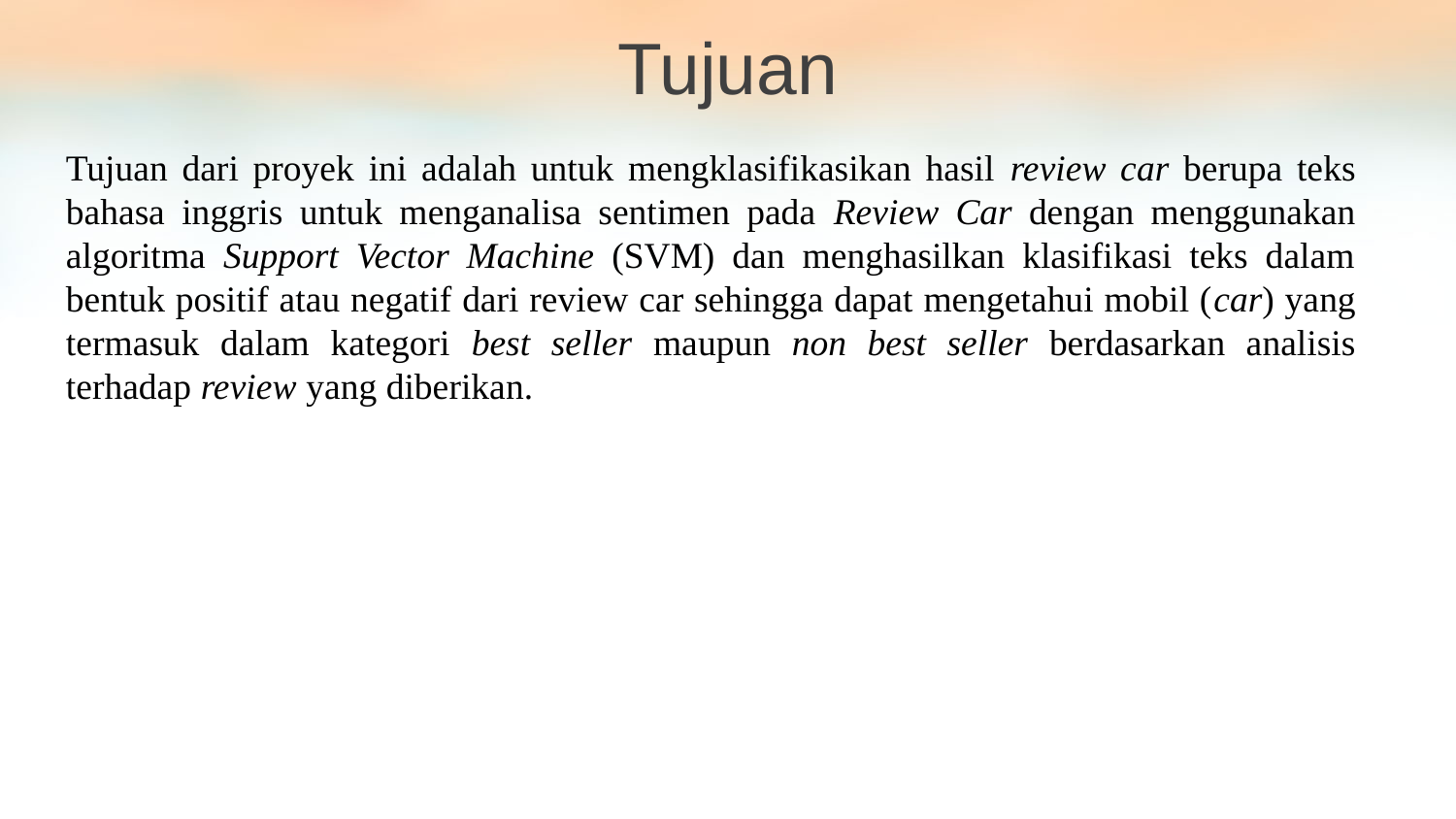

Tujuan
Tujuan dari proyek ini adalah untuk mengklasifikasikan hasil review car berupa teks bahasa inggris untuk menganalisa sentimen pada Review Car dengan menggunakan algoritma Support Vector Machine (SVM) dan menghasilkan klasifikasi teks dalam bentuk positif atau negatif dari review car sehingga dapat mengetahui mobil (car) yang termasuk dalam kategori best seller maupun non best seller berdasarkan analisis terhadap review yang diberikan.